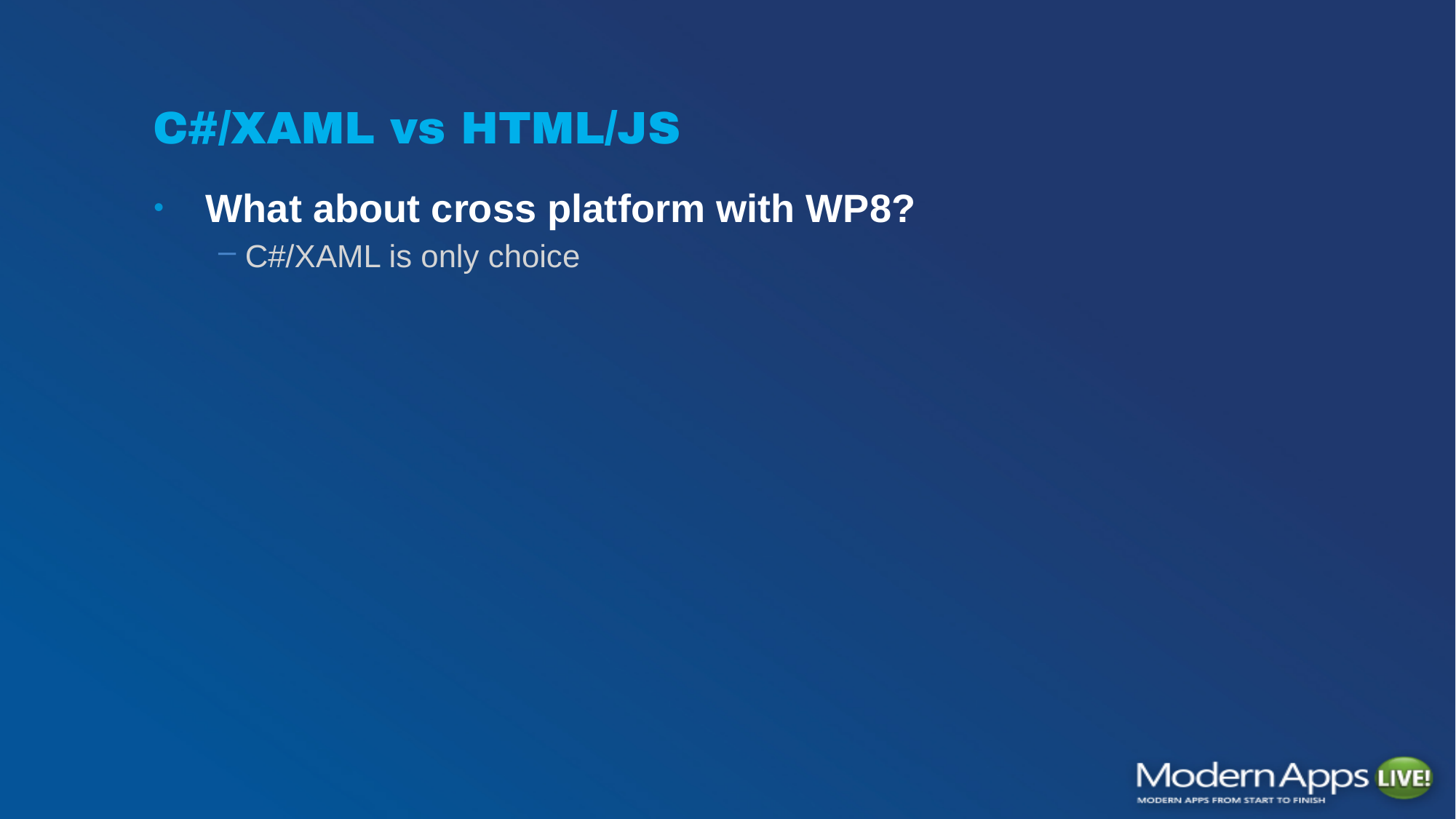

# C#/XAML vs HTML/JS
What about cross platform with WP8?
C#/XAML is only choice